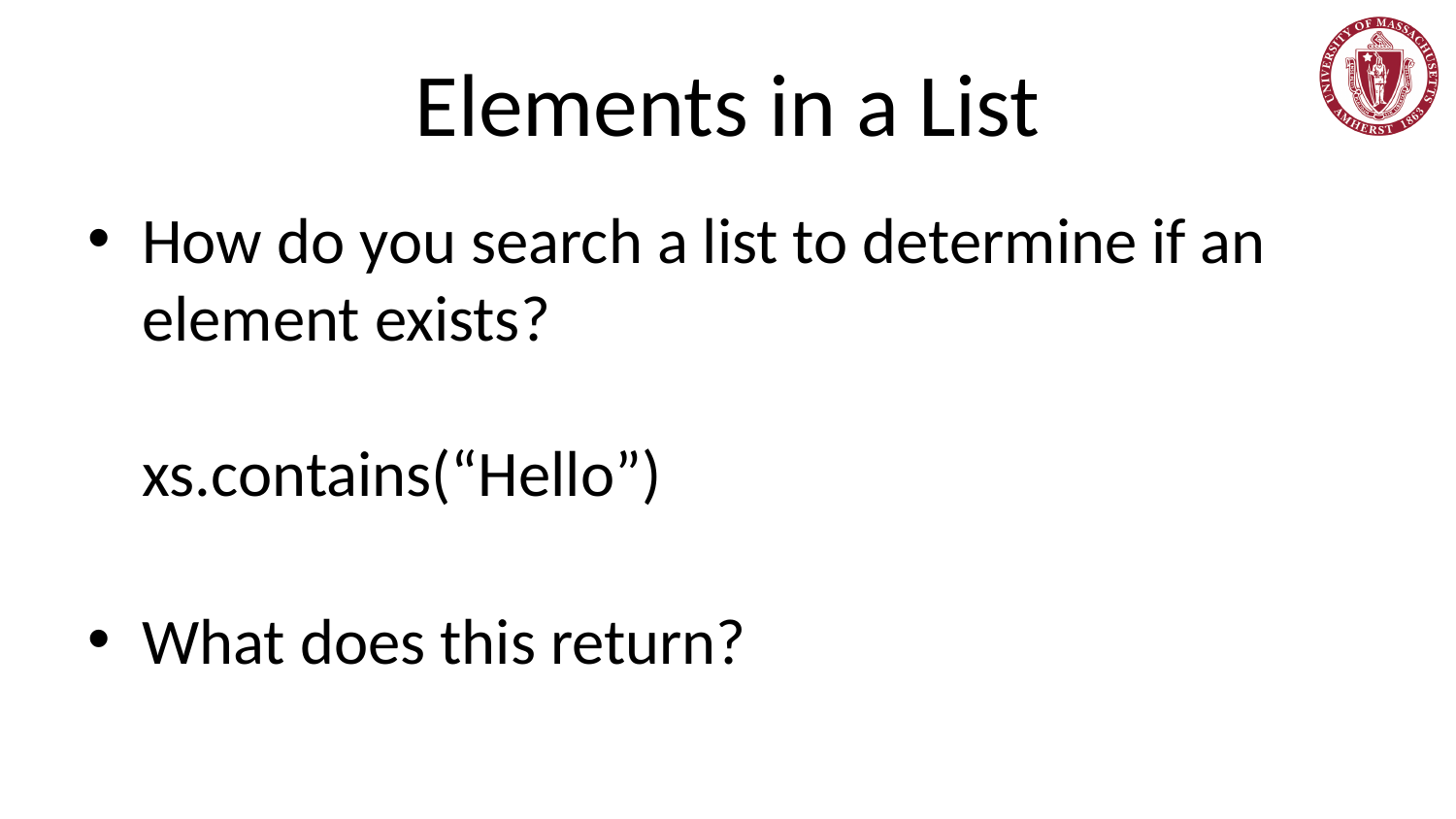

# Elements in a List
How do you search a list to determine if an element exists?
xs.contains(“Hello”)
What does this return?